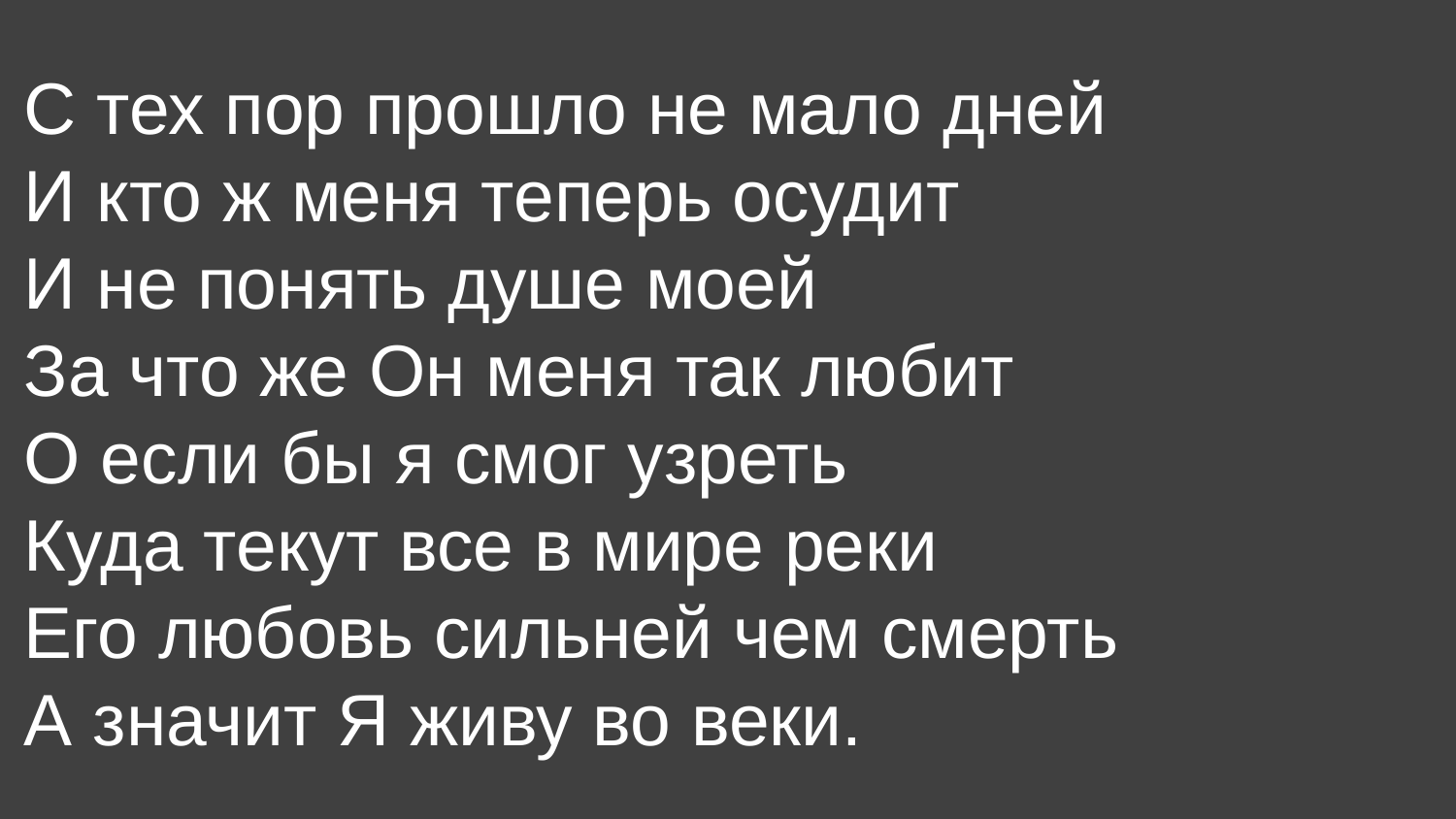

С тех пор прошло не мало дней
И кто ж меня теперь осудит
И не понять душе моей
За что же Он меня так любит
О если бы я смог узреть
Куда текут все в мире реки
Его любовь сильней чем смерть
А значит Я живу во веки.